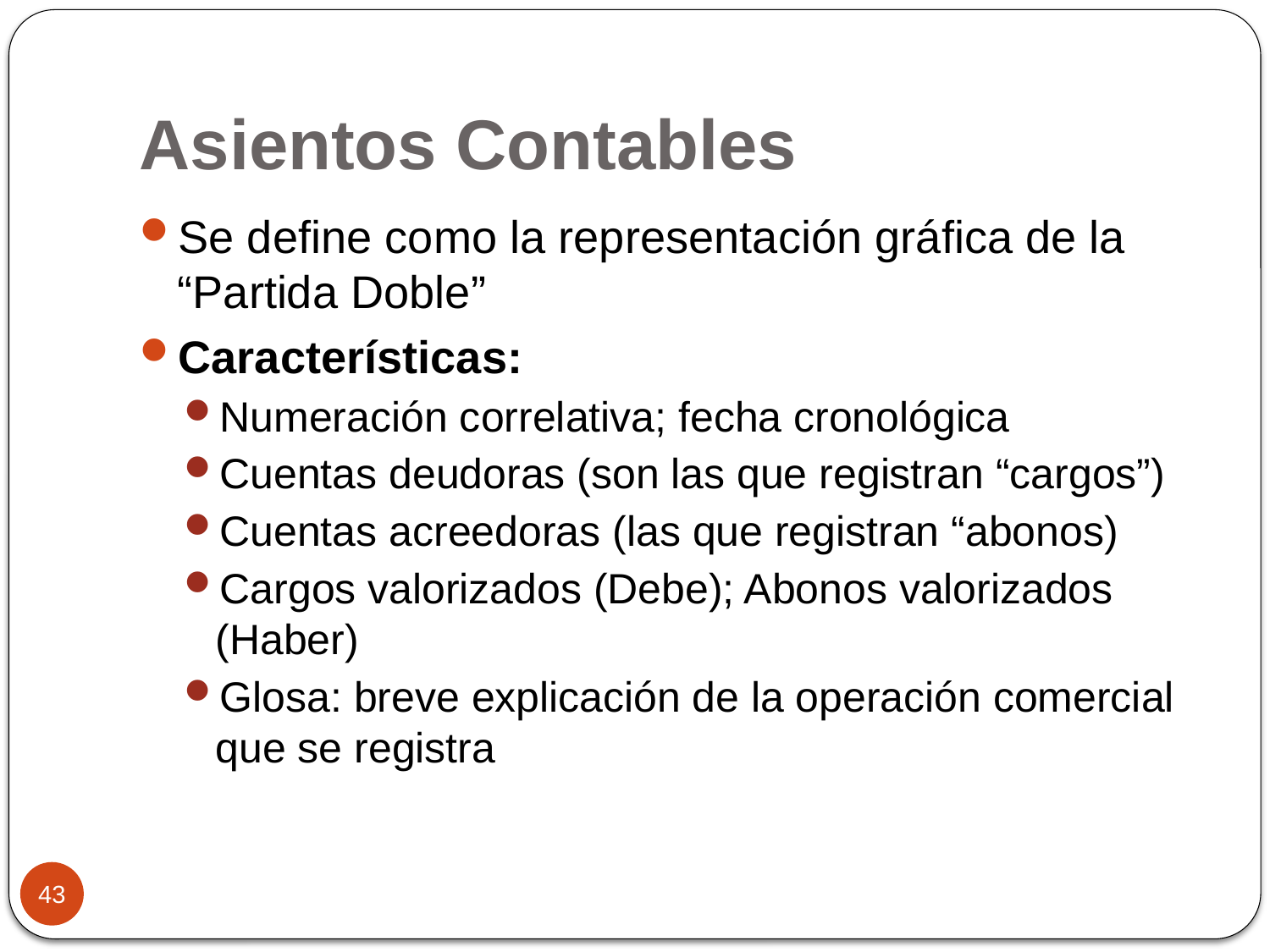

# Asientos Contables
Se define como la representación gráfica de la “Partida Doble”
Características:
Numeración correlativa; fecha cronológica
Cuentas deudoras (son las que registran “cargos”)
Cuentas acreedoras (las que registran “abonos)
Cargos valorizados (Debe); Abonos valorizados (Haber)
Glosa: breve explicación de la operación comercial que se registra
43